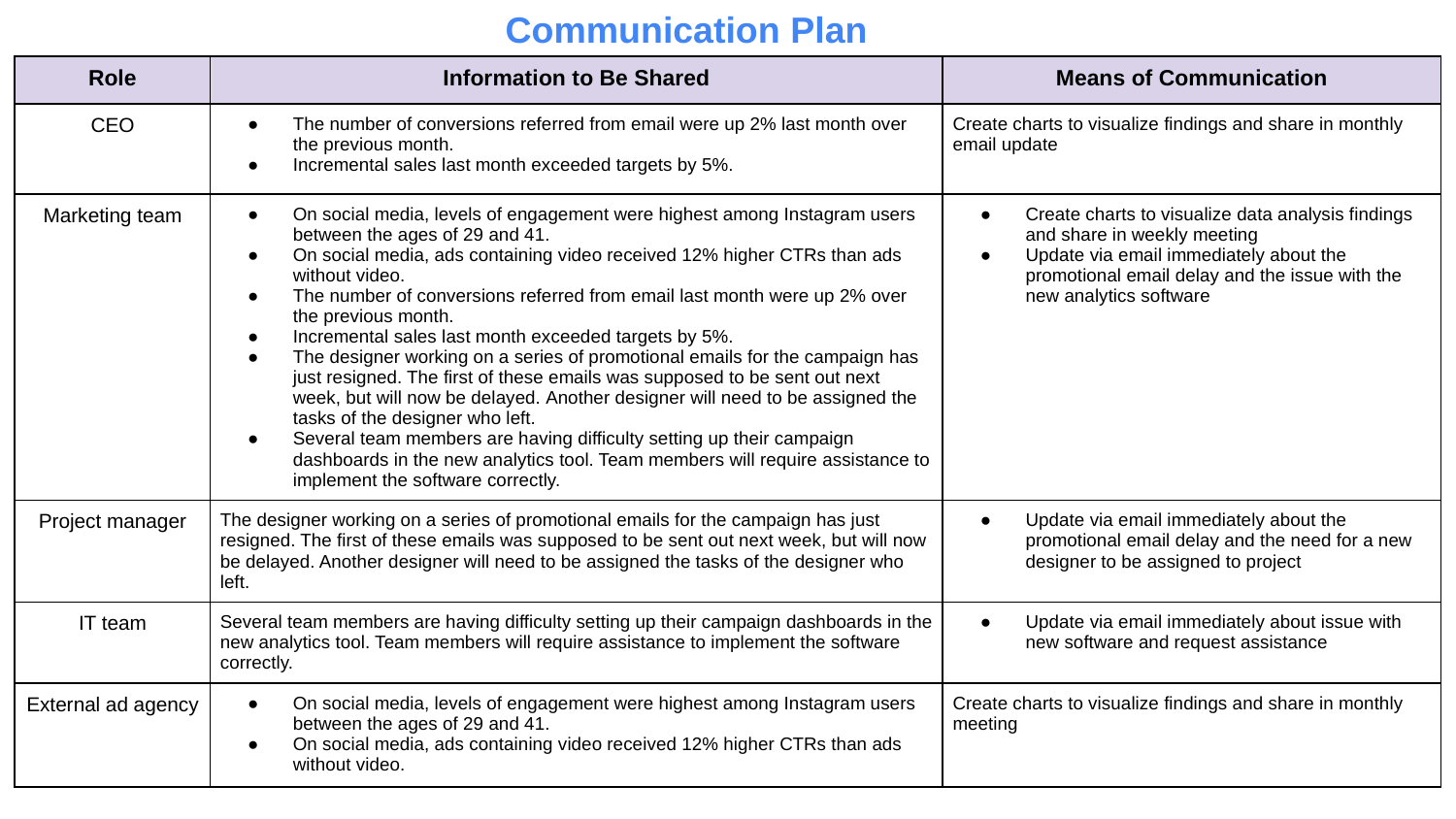

Communication Plan

| Role | Information to Be Shared | Means of Communication |
| --- | --- | --- |
| CEO | The number of conversions referred from email were up 2% last month over the previous month. Incremental sales last month exceeded targets by 5%. | Create charts to visualize findings and share in monthly email update |
| Marketing team | On social media, levels of engagement were highest among Instagram users between the ages of 29 and 41. On social media, ads containing video received 12% higher CTRs than ads without video. The number of conversions referred from email last month were up 2% over the previous month. Incremental sales last month exceeded targets by 5%. The designer working on a series of promotional emails for the campaign has just resigned. The first of these emails was supposed to be sent out next week, but will now be delayed. Another designer will need to be assigned the tasks of the designer who left. Several team members are having difficulty setting up their campaign dashboards in the new analytics tool. Team members will require assistance to implement the software correctly. | Create charts to visualize data analysis findings and share in weekly meeting Update via email immediately about the promotional email delay and the issue with the new analytics software |
| Project manager | The designer working on a series of promotional emails for the campaign has just resigned. The first of these emails was supposed to be sent out next week, but will now be delayed. Another designer will need to be assigned the tasks of the designer who left. | Update via email immediately about the promotional email delay and the need for a new designer to be assigned to project |
| IT team | Several team members are having difficulty setting up their campaign dashboards in the new analytics tool. Team members will require assistance to implement the software correctly. | Update via email immediately about issue with new software and request assistance |
| External ad agency | On social media, levels of engagement were highest among Instagram users between the ages of 29 and 41. On social media, ads containing video received 12% higher CTRs than ads without video. | Create charts to visualize findings and share in monthly meeting |